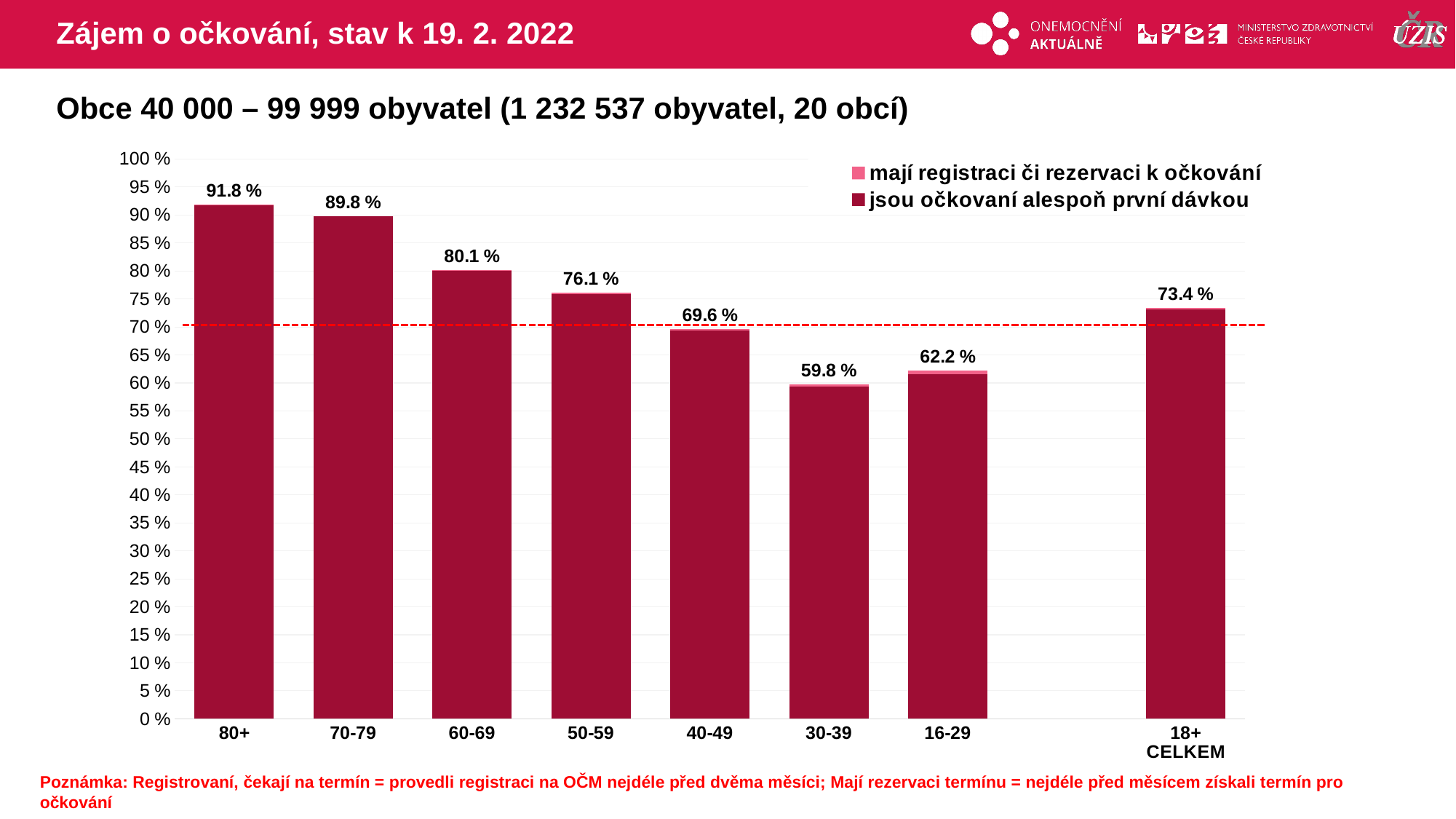

# Zájem o očkování, stav k 19. 2. 2022
Obce 40 000 – 99 999 obyvatel (1 232 537 obyvatel, 20 obcí)

### Chart

| Category | mají registraci či rezervaci k očkování | jsou očkovaní alespoň první dávkou |
|---|---|---|
| 80+ | 91.84425 | 91.7616277 |
| 70-79 | 89.81925 | 89.7484257 |
| 60-69 | 80.11619 | 79.9784934 |
| 50-59 | 76.13839 | 75.9091532 |
| 40-49 | 69.62774 | 69.3492424 |
| 30-39 | 59.78661 | 59.2804977 |
| 16-29 | 62.18474 | 61.5715003 |
|  | None | None |
| 18+ CELKEM | 73.38132 | 73.0832787 |
Poznámka: Registrovaní, čekají na termín = provedli registraci na OČM nejdéle před dvěma měsíci; Mají rezervaci termínu = nejdéle před měsícem získali termín pro očkování